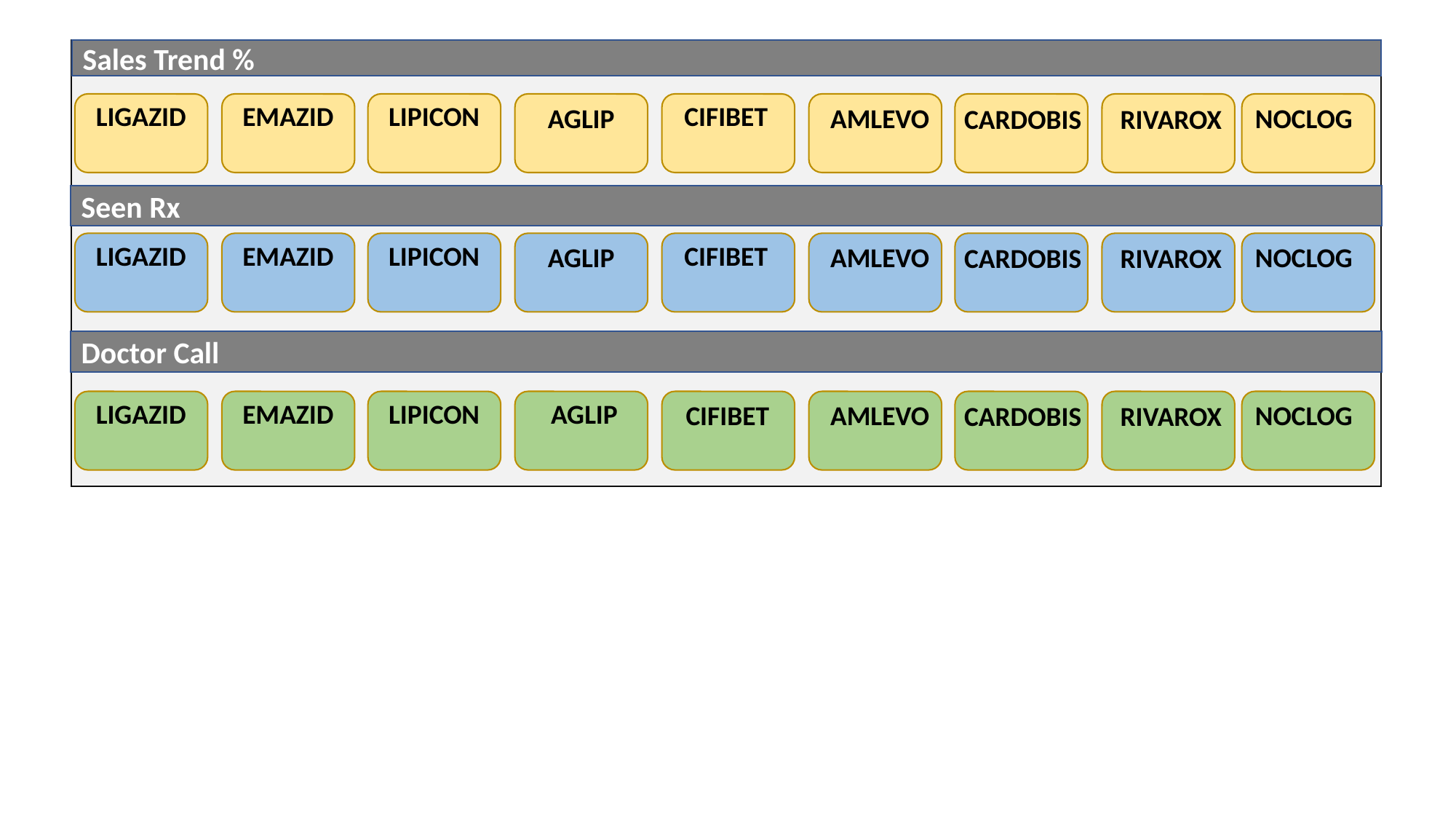

Sales Trend %

LIGAZID

EMAZID

LIPICON

CIFIBET

AGLIP
NOCLOG
AMLEVO
CARDOBIS
RIVAROX
Seen Rx

LIGAZID

EMAZID

LIPICON

CIFIBET

AGLIP
NOCLOG
AMLEVO
CARDOBIS
RIVAROX
Doctor Call

LIGAZID

EMAZID

LIPICON

AGLIP

CIFIBET
NOCLOG
AMLEVO
CARDOBIS
RIVAROX